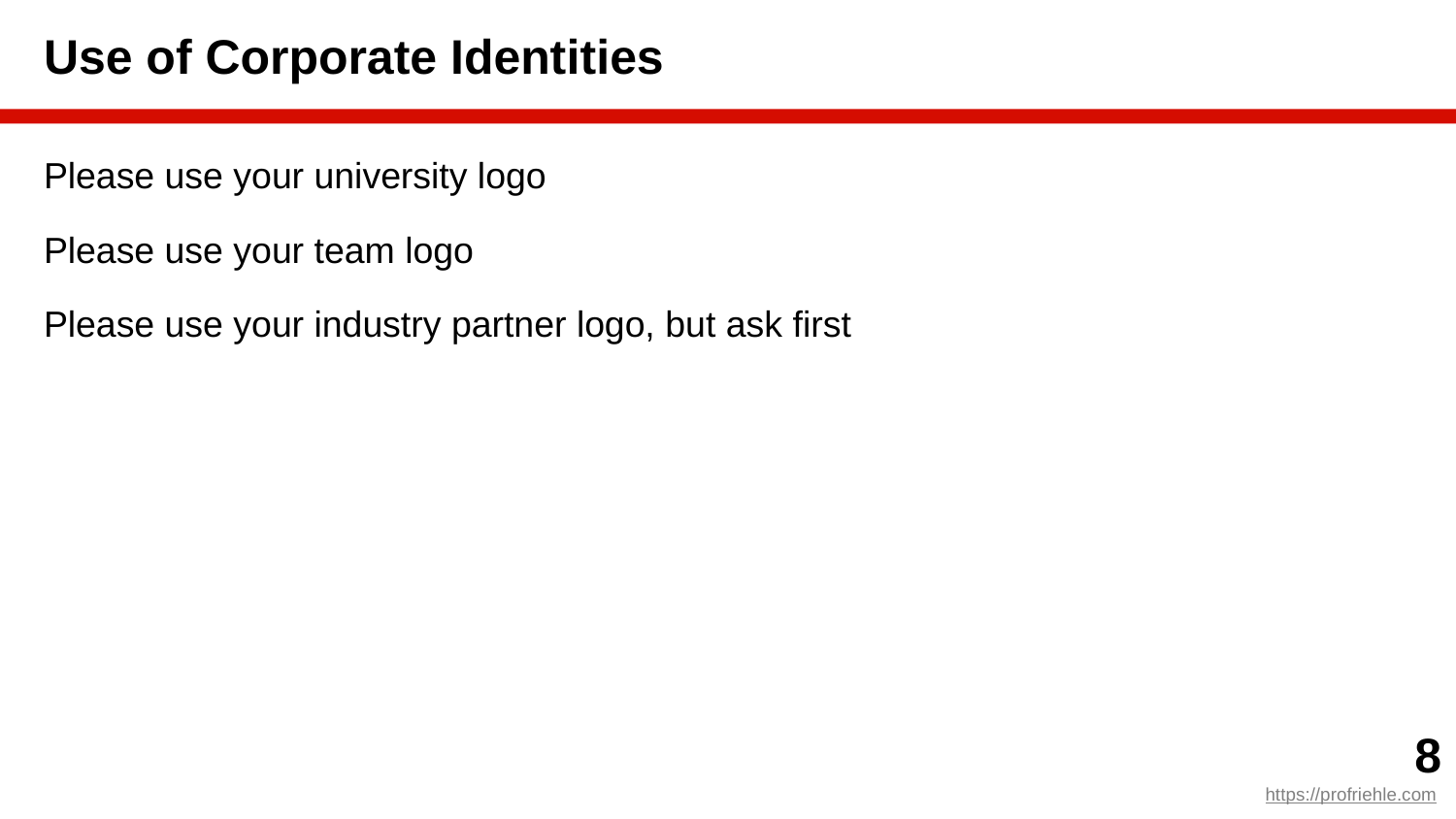

# Use of Corporate Identities
Please use your university logo
Please use your team logo
Please use your industry partner logo, but ask first

8
https://profriehle.com